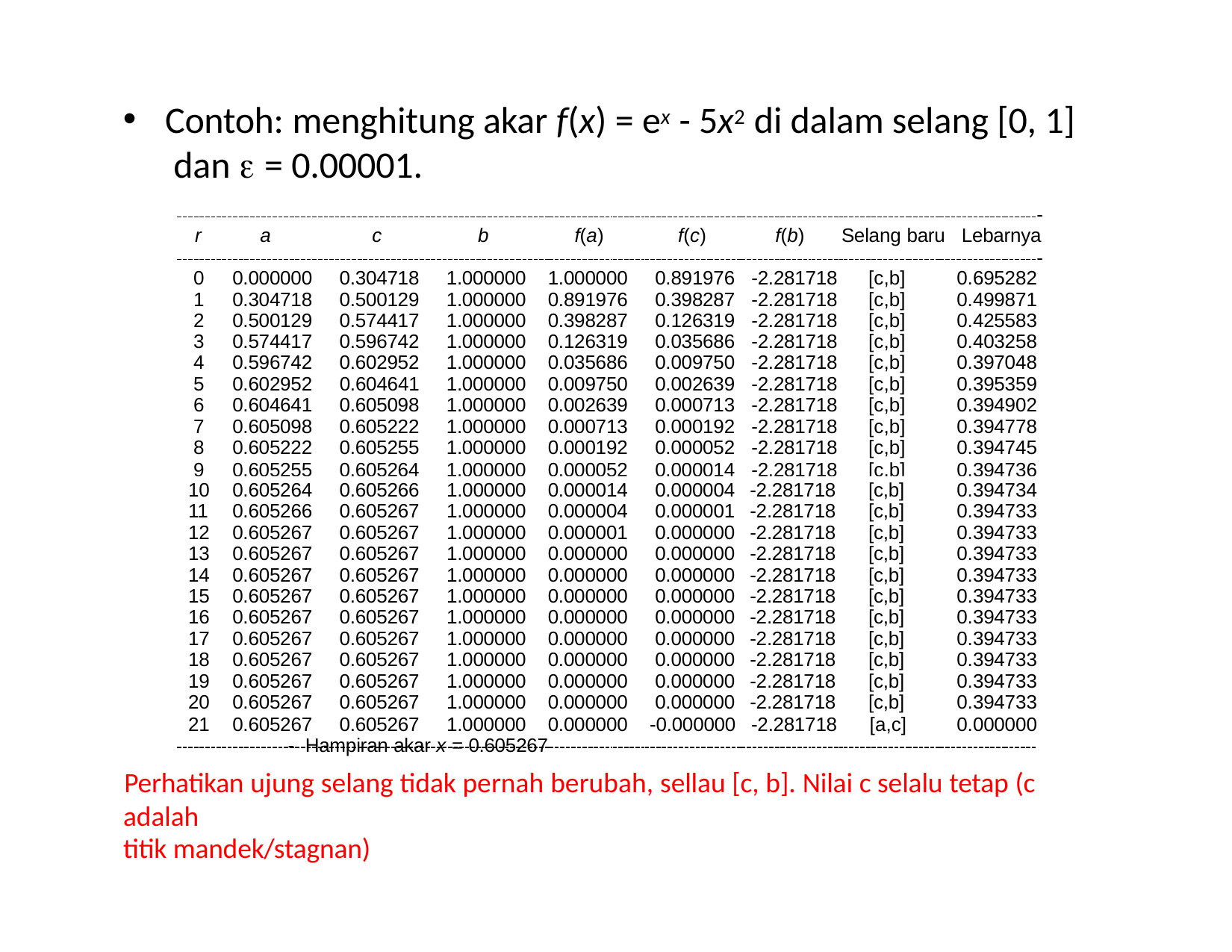

Contoh: menghitung akar f(x) = ex - 5x2 di dalam selang [0, 1]  dan ε = 0.00001.
 	-
r	a	c	b	f(a)	f(c)	f(b)	Selang baru	Lebarnya
 	-

0	0.000000	0.304718	1.000000	1.000000	0.891976	-2.281718
1	0.304718	0.500129	1.000000	0.891976	0.398287	-2.281718
2	0.500129	0.574417	1.000000	0.398287	0.126319	-2.281718
3	0.574417	0.596742	1.000000	0.126319	0.035686	-2.281718
4	0.596742	0.602952	1.000000	0.035686	0.009750	-2.281718
5	0.602952	0.604641	1.000000	0.009750	0.002639	-2.281718
6	0.604641	0.605098	1.000000	0.002639	0.000713	-2.281718
7	0.605098	0.605222	1.000000	0.000713	0.000192	-2.281718
8	0.605222	0.605255	1.000000	0.000192	0.000052	-2.281718
9	0.605255	0.605264	1.000000	0.000052	0.000014	-2.281718
[c,b]
[c,b]
[c,b]
[c,b]
[c,b]
[c,b]
[c,b]
[c,b]
[c,b]
[c,b]
0.695282
0.499871
0.425583
0.403258
0.397048
0.395359
0.394902
0.394778
0.394745
0.394736

10	0.605264	0.605266	1.000000	0.000014	0.000004
11	0.605266	0.605267	1.000000	0.000004	0.000001
12	0.605267	0.605267	1.000000	0.000001	0.000000
13	0.605267	0.605267	1.000000	0.000000	0.000000
14	0.605267	0.605267	1.000000	0.000000	0.000000
15	0.605267	0.605267	1.000000	0.000000	0.000000
16	0.605267	0.605267	1.000000	0.000000	0.000000
17	0.605267	0.605267	1.000000	0.000000	0.000000
18	0.605267	0.605267	1.000000	0.000000	0.000000
19	0.605267	0.605267	1.000000	0.000000	0.000000
20	0.605267	0.605267	1.000000	0.000000	0.000000
21	0.605267	0.605267	1.000000	0.000000	-0.000000
-2.281718
-2.281718
-2.281718
-2.281718
-2.281718
-2.281718
-2.281718
-2.281718
-2.281718
-2.281718
-2.281718
-2.281718
[c,b]
[c,b]
[c,b]
[c,b]
[c,b]
[c,b]
[c,b]
[c,b]
[c,b]
[c,b]
[c,b]
[a,c]
0.394734
0.394733
0.394733
0.394733
0.394733
0.394733
0.394733
0.394733
0.394733
0.394733
0.394733
0.000000
 	-  Hampiran akar x = 0.605267
Perhatikan ujung selang tidak pernah berubah, sellau [c, b]. Nilai c selalu tetap (c adalah

titik mandek/stagnan)